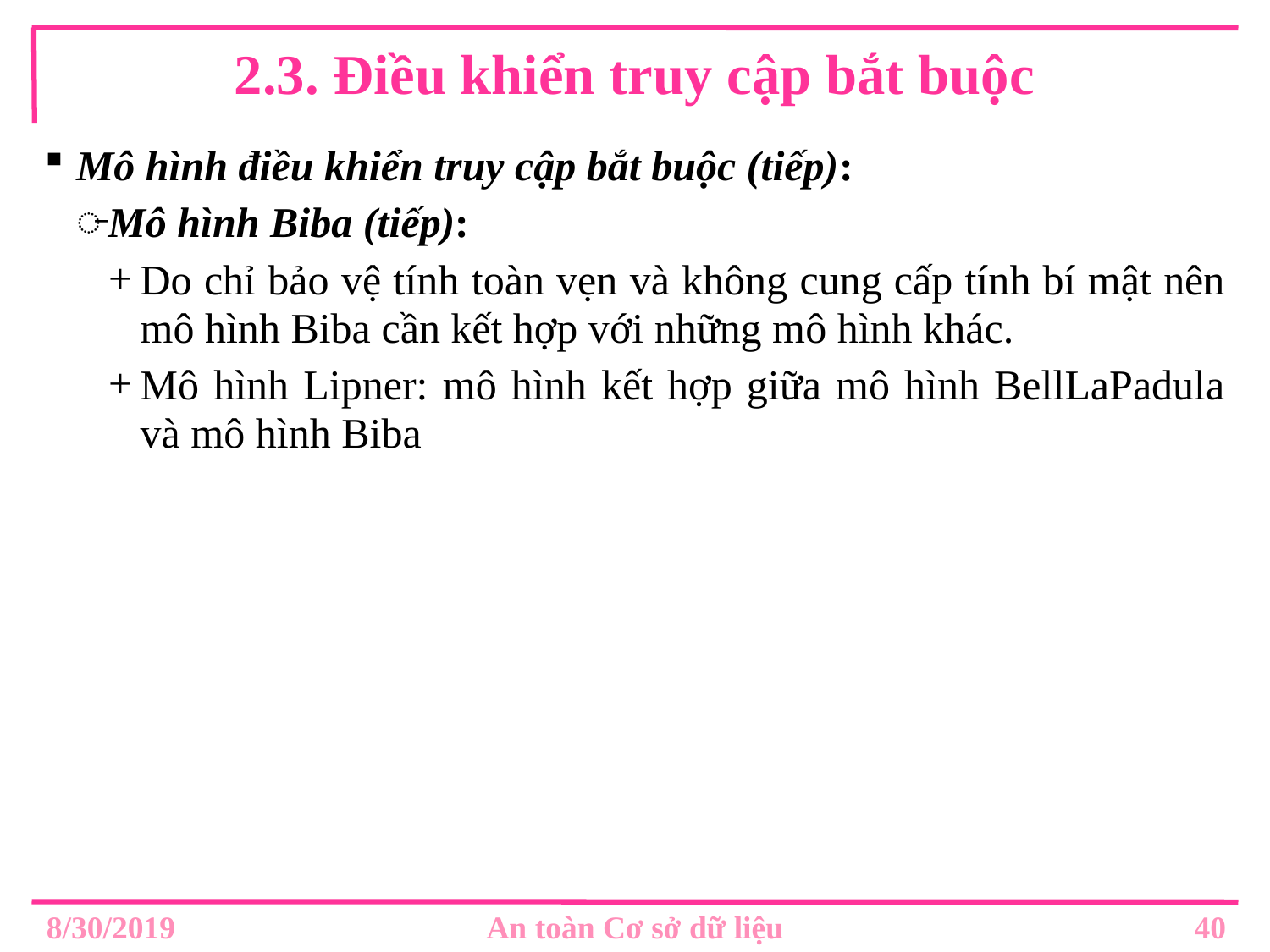

# 2.3. Điều khiển truy cập bắt buộc
Mô hình điều khiển truy cập bắt buộc (tiếp):
Mô hình Biba (tiếp):
Do chỉ bảo vệ tính toàn vẹn và không cung cấp tính bí mật nên mô hình Biba cần kết hợp với những mô hình khác.
Mô hình Lipner: mô hình kết hợp giữa mô hình BellLaPadula và mô hình Biba
40
8/30/2019
An toàn Cơ sở dữ liệu